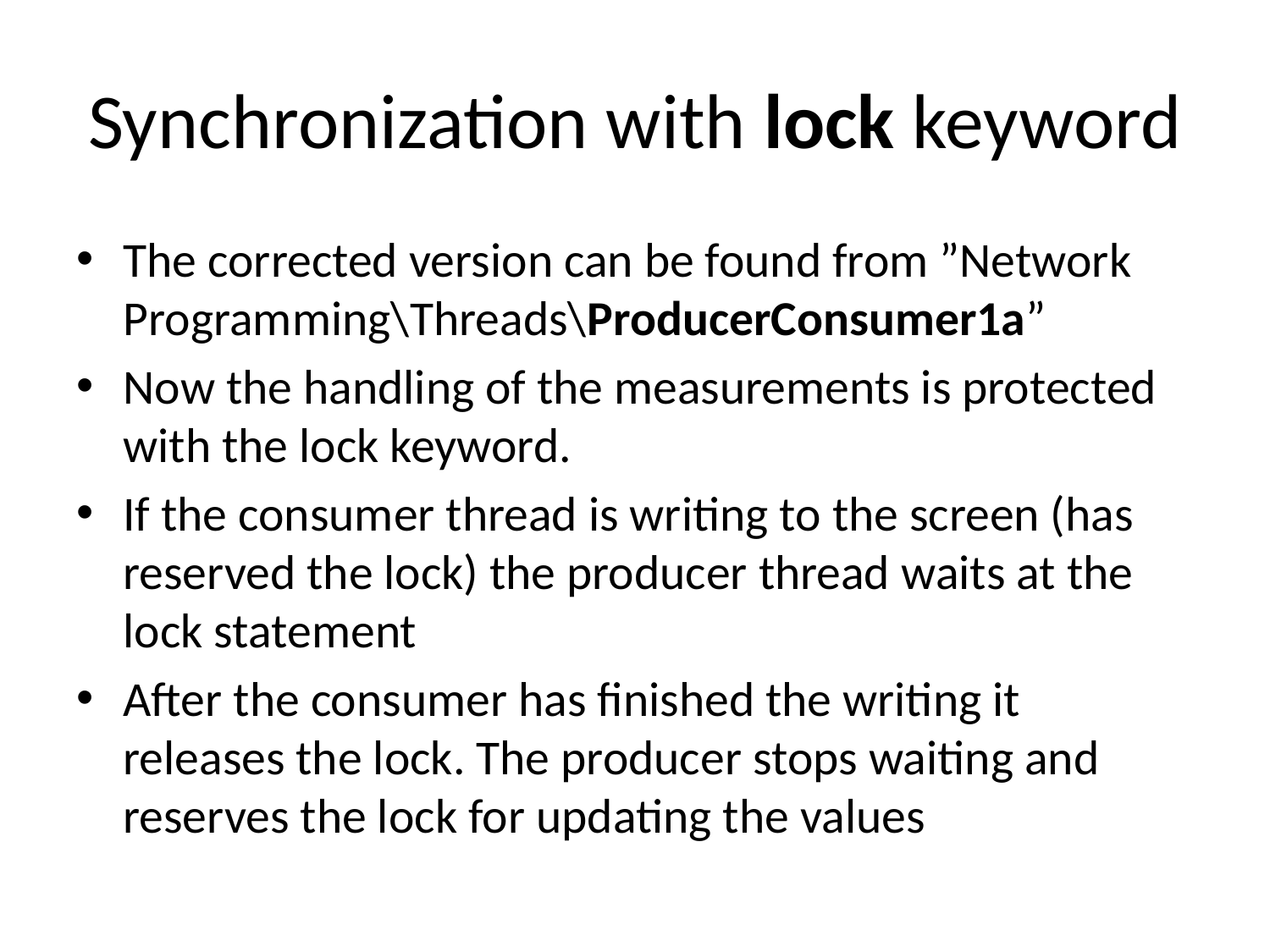

# Synchronization with lock keyword
The corrected version can be found from ”Network Programming\Threads\ProducerConsumer1a”
Now the handling of the measurements is protected with the lock keyword.
If the consumer thread is writing to the screen (has reserved the lock) the producer thread waits at the lock statement
After the consumer has finished the writing it releases the lock. The producer stops waiting and reserves the lock for updating the values